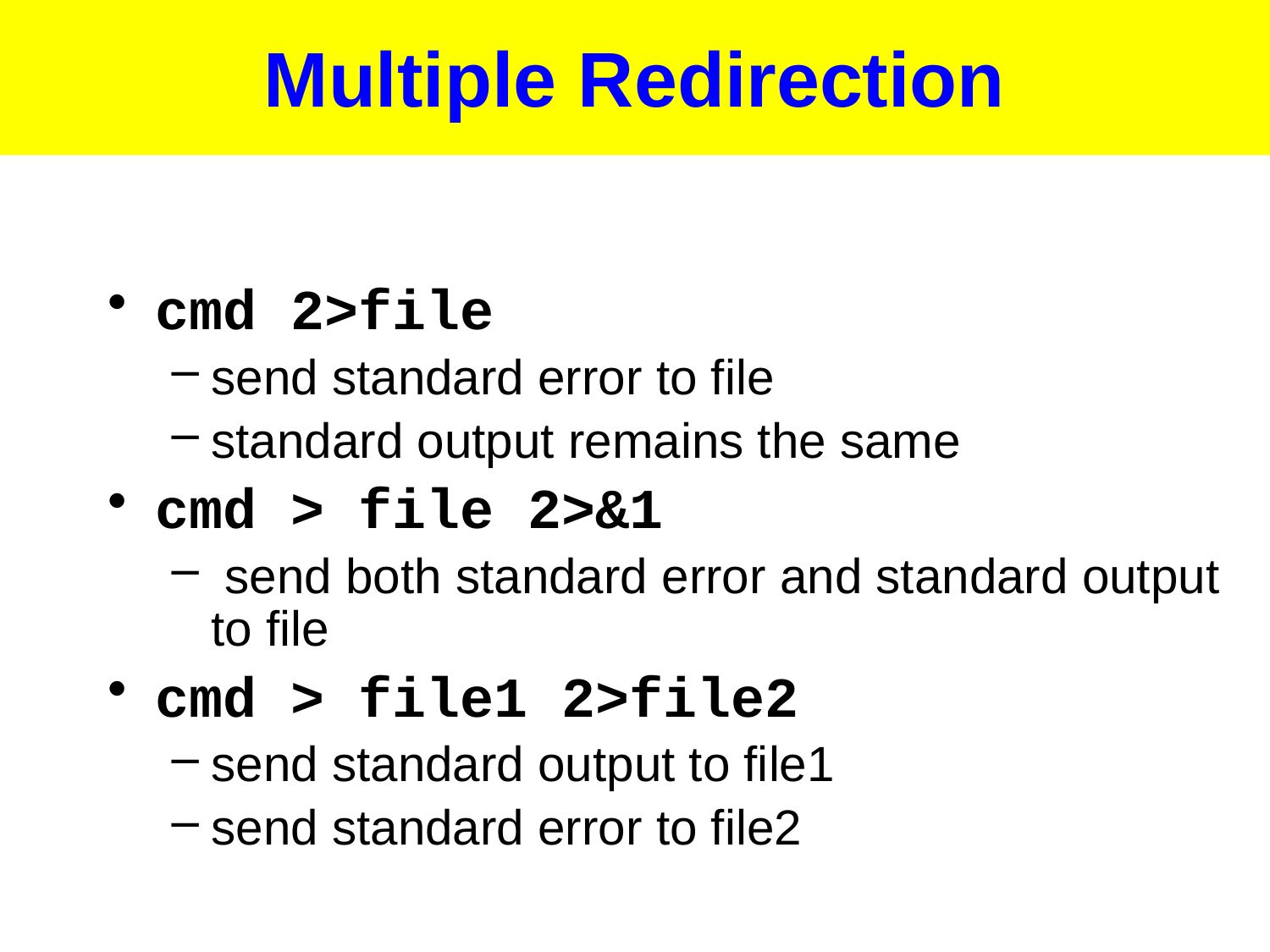

# Multiple Redirection
cmd 2>file
send standard error to file
standard output remains the same
cmd > file 2>&1
 send both standard error and standard output to file
cmd > file1 2>file2
send standard output to file1
send standard error to file2